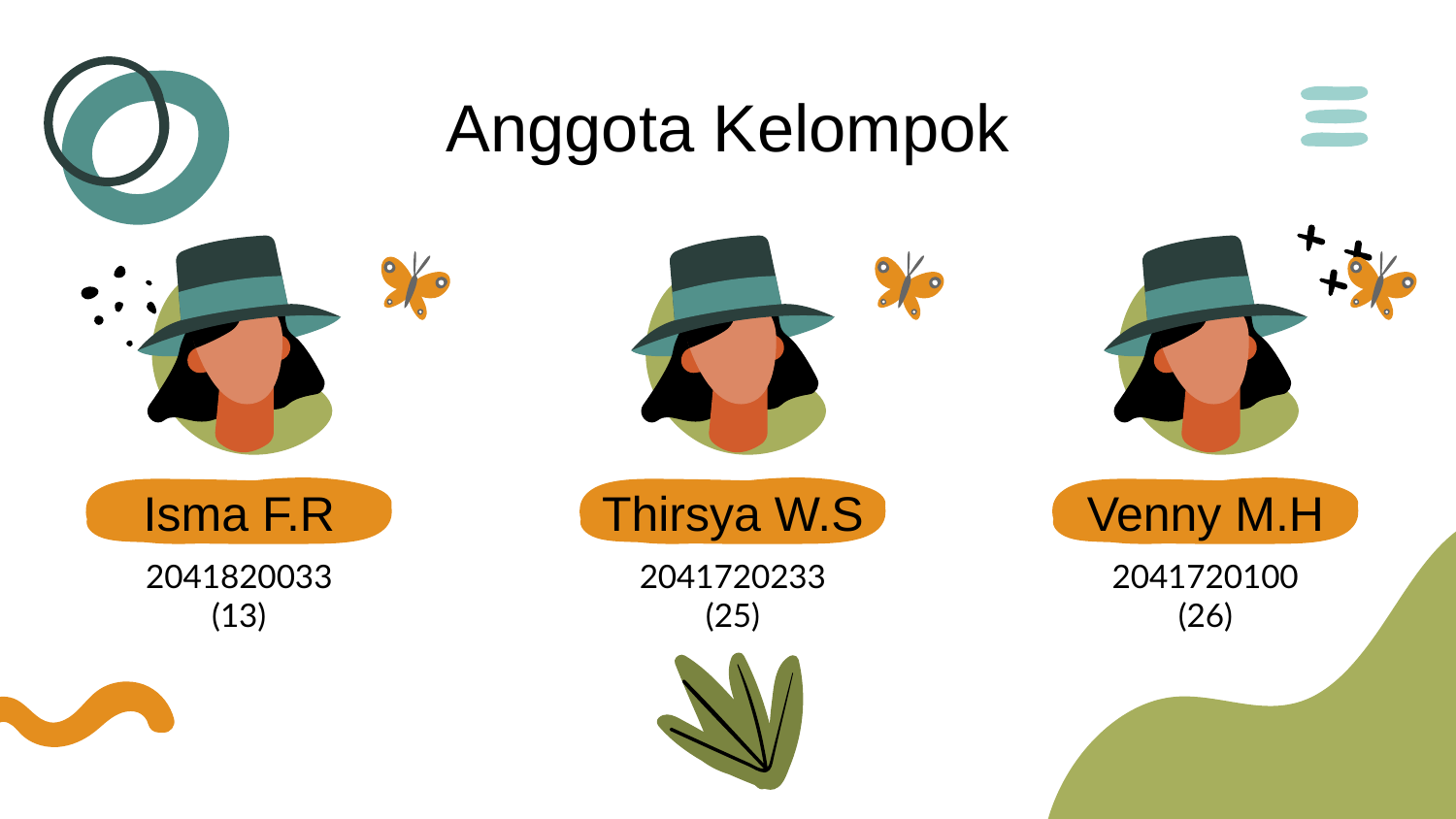

# Anggota Kelompok

Isma F.R
Thirsya W.S
Venny M.H

2041820033
(13)
2041720233
(25)
2041720100
(26)